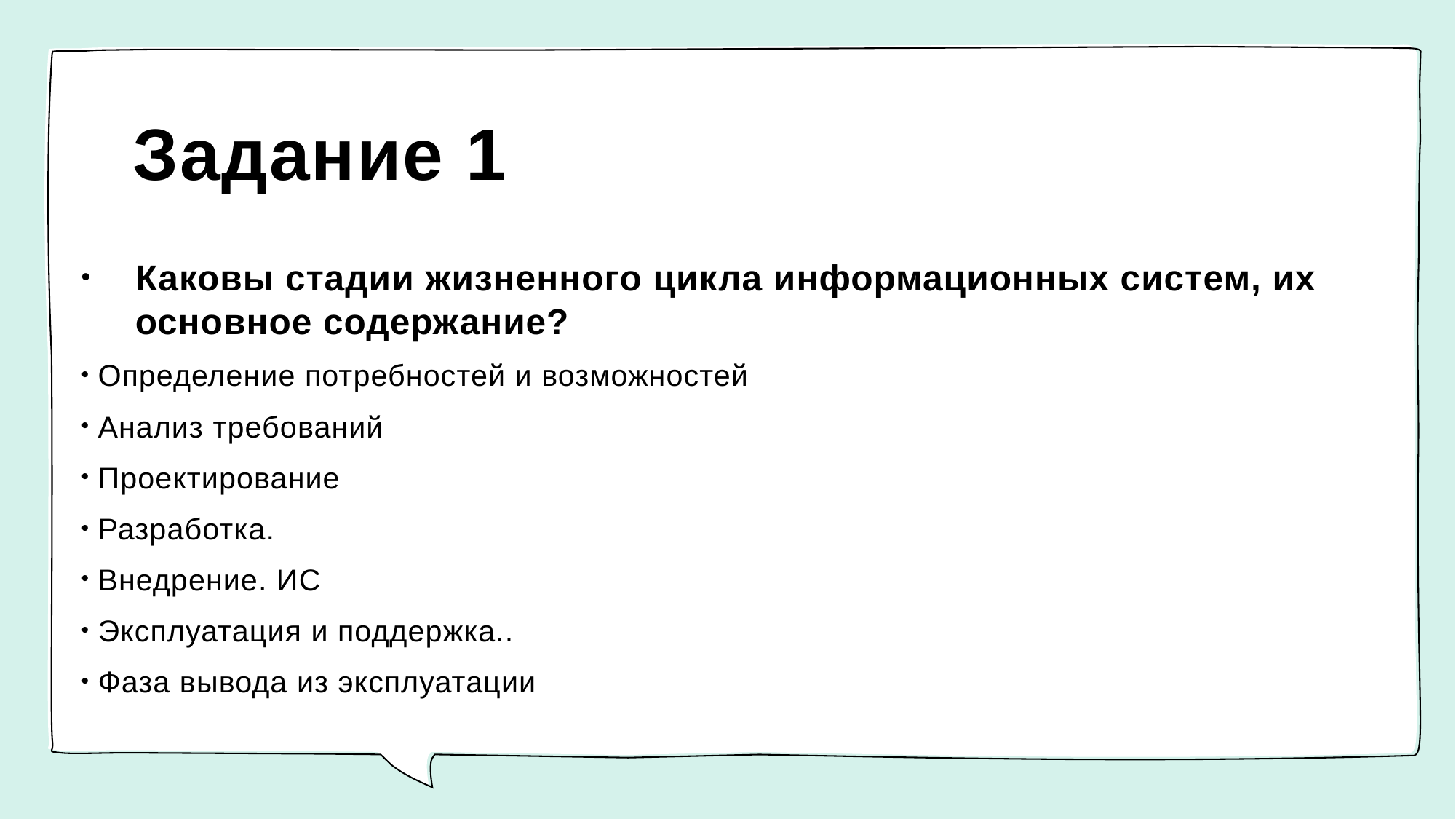

# Задание 1
Каковы стадии жизненного цикла информационных систем, их основное содержание?
 Определение потребностей и возможностей
 Анализ требований
 Проектирование
 Разработка.
 Внедрение. ИС
 Эксплуатация и поддержка..
 Фаза вывода из эксплуатации